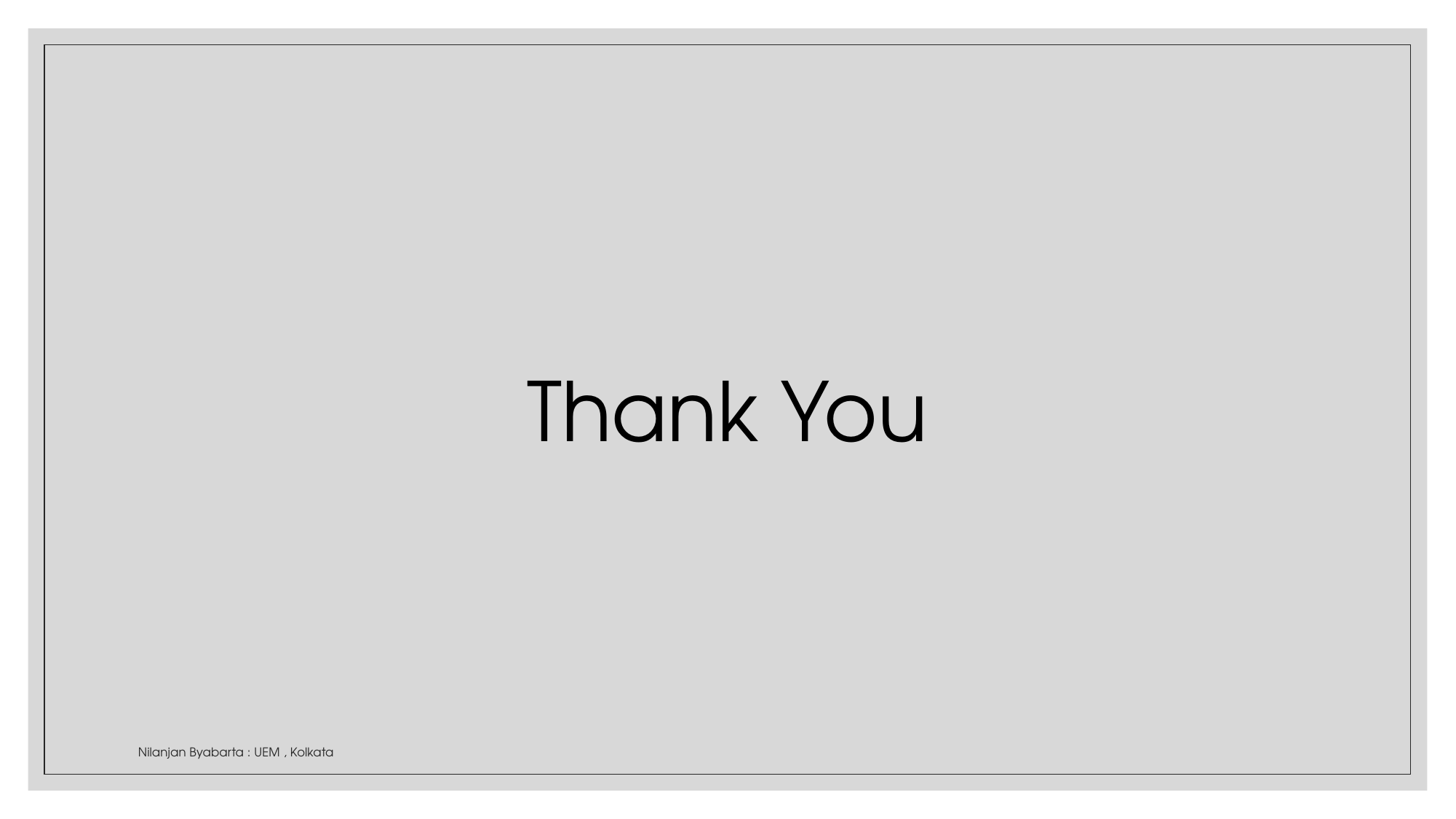

Thank You
Nilanjan Byabarta : UEM , Kolkata